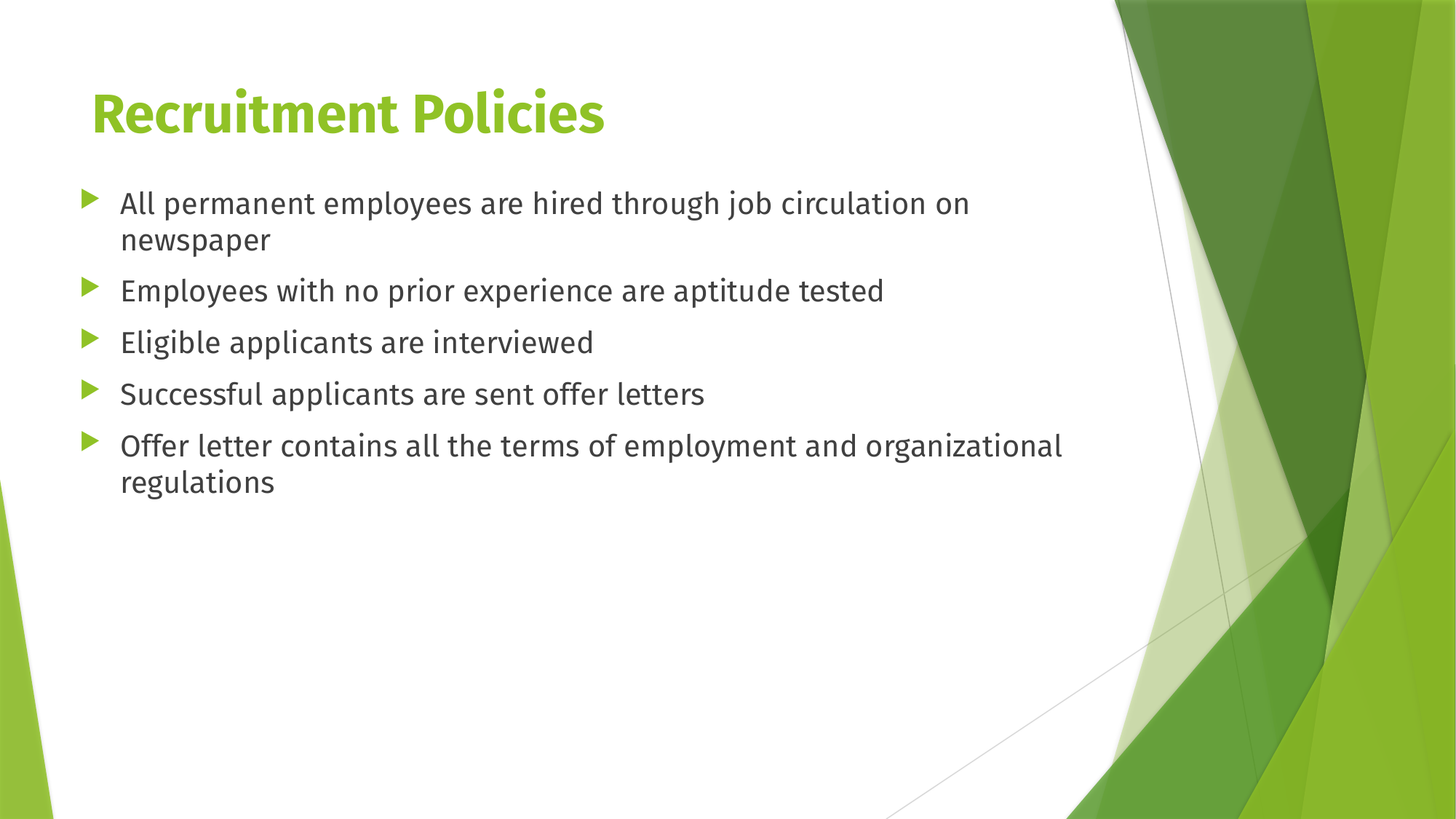

# Recruitment Policies

All permanent employees are hired through job circulation on newspaper
Employees with no prior experience are aptitude tested
Eligible applicants are interviewed
Successful applicants are sent offer letters
Offer letter contains all the terms of employment and organizational regulations